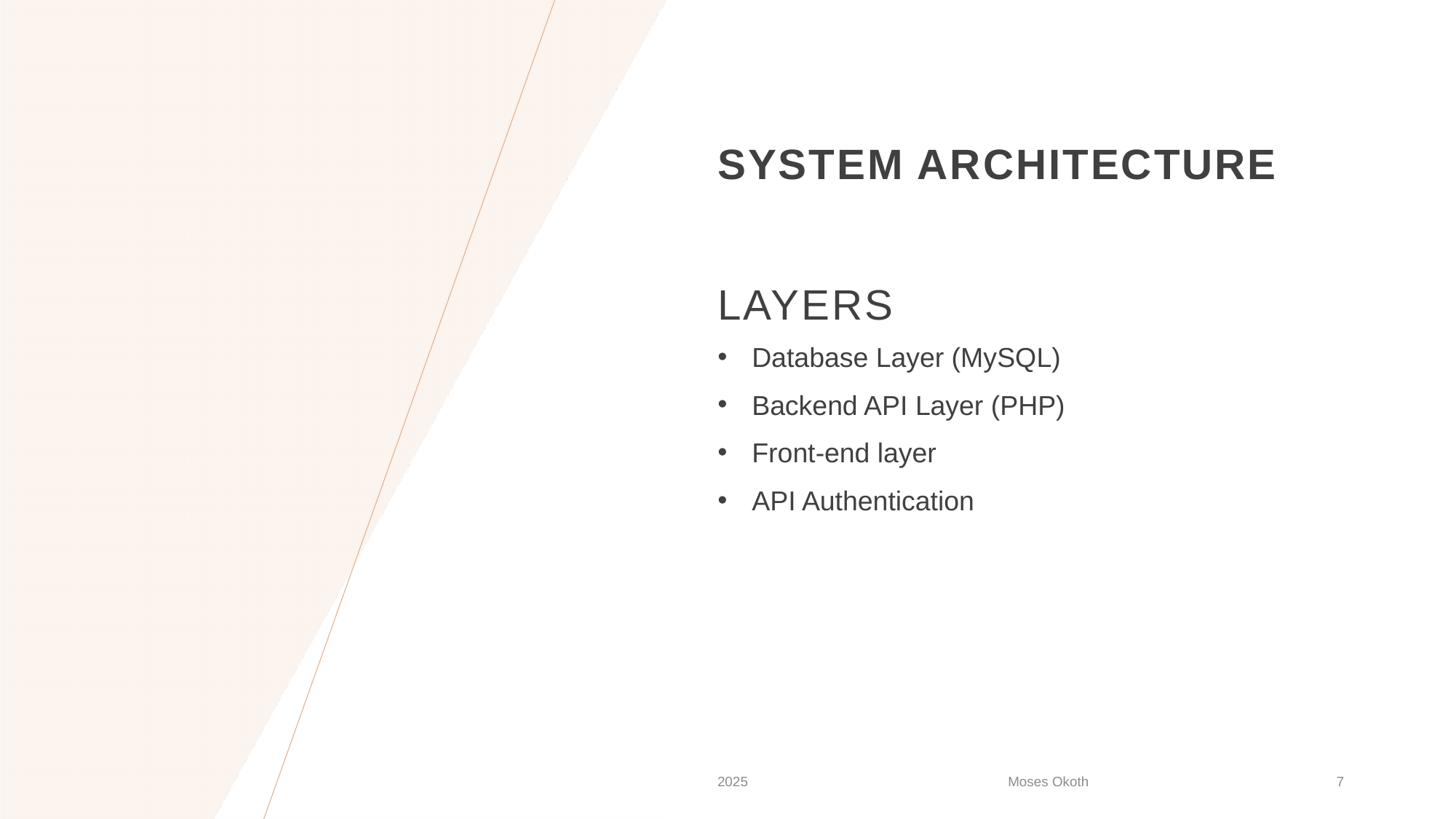

# SYSTEM ARCHITECTURE
LAYERS
Database Layer (MySQL)
Backend API Layer (PHP)
Front-end layer
API Authentication
2025
Moses Okoth
7